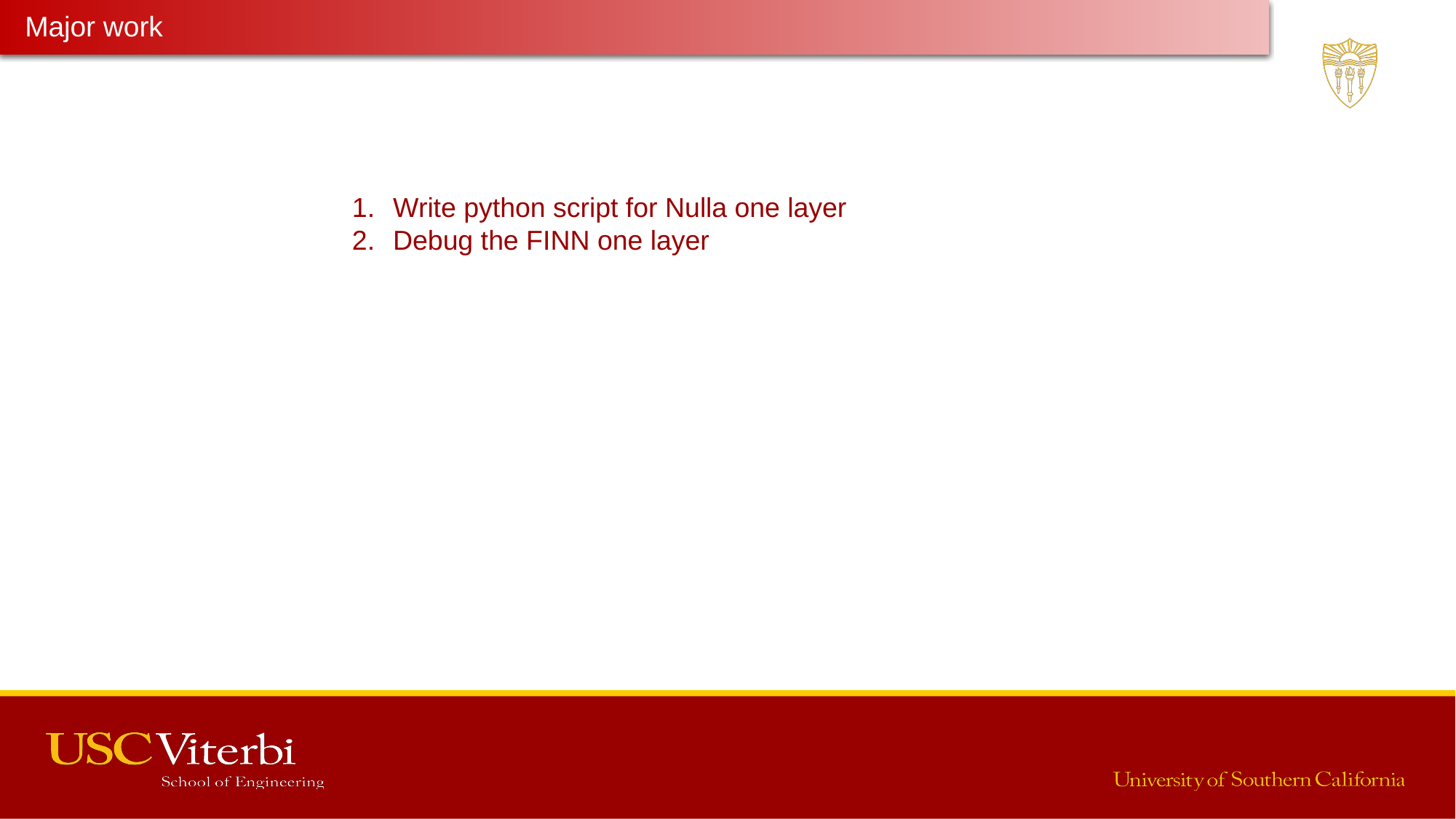

Major work

Latest Progress                                                                                         link fault error in table

Write python script for Nulla one layer
Debug the FINN one layer